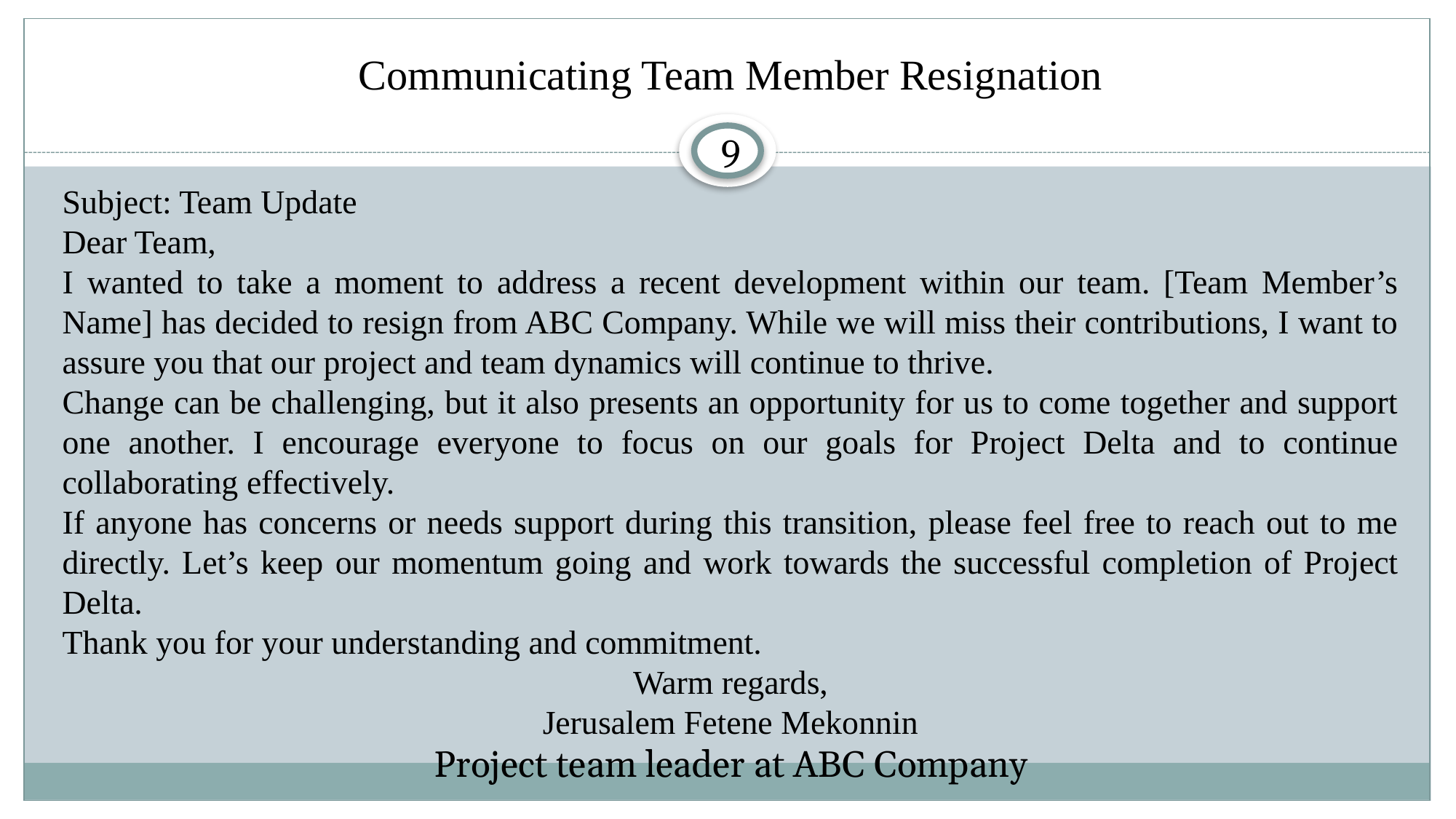

# Communicating Team Member Resignation
9
Subject: Team Update
Dear Team,
I wanted to take a moment to address a recent development within our team. [Team Member’s Name] has decided to resign from ABC Company. While we will miss their contributions, I want to assure you that our project and team dynamics will continue to thrive.
Change can be challenging, but it also presents an opportunity for us to come together and support one another. I encourage everyone to focus on our goals for Project Delta and to continue collaborating effectively.
If anyone has concerns or needs support during this transition, please feel free to reach out to me directly. Let’s keep our momentum going and work towards the successful completion of Project Delta.
Thank you for your understanding and commitment.
Warm regards,
Jerusalem Fetene Mekonnin
Project team leader at ABC Company